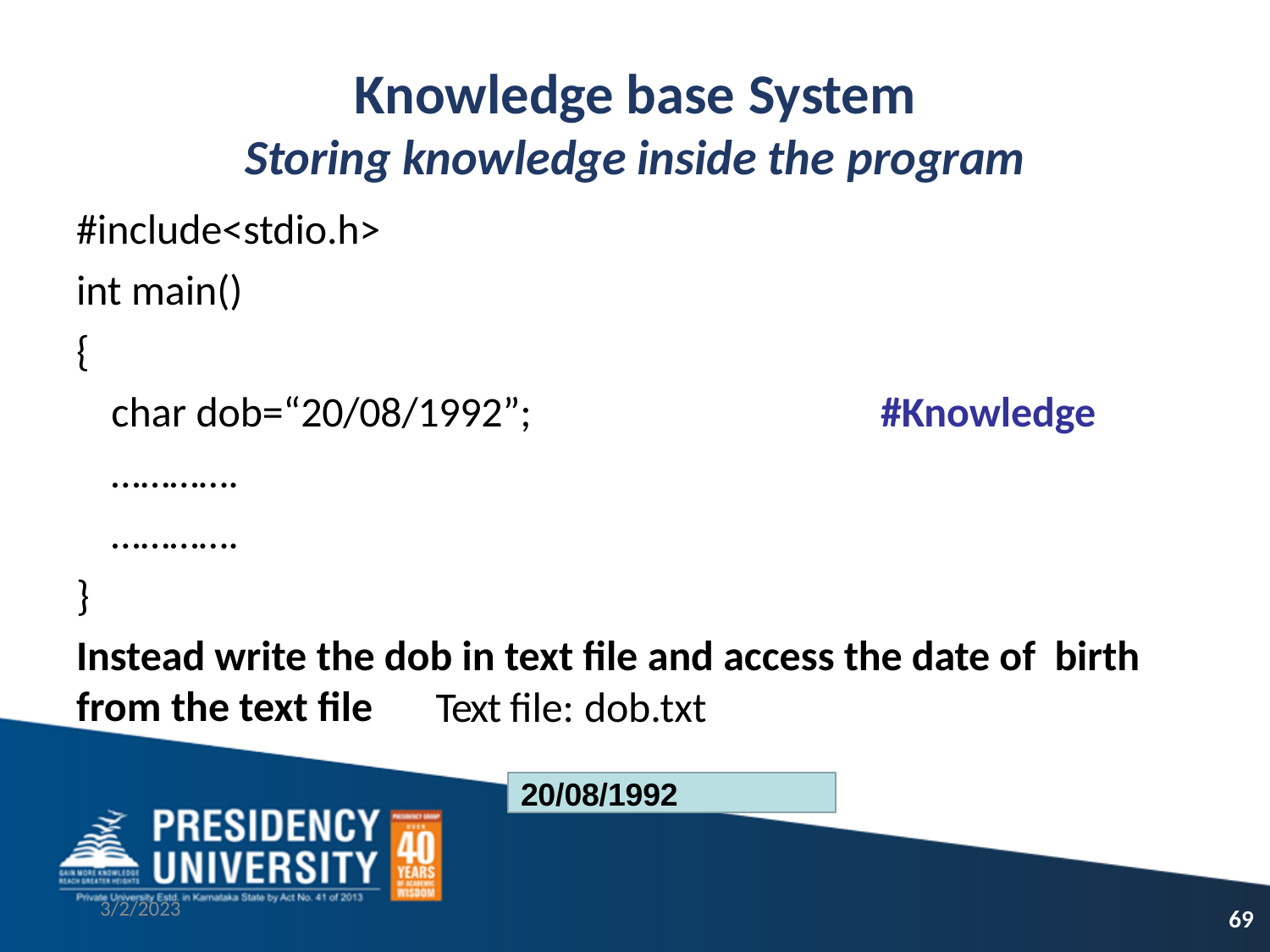

# Knowledge base System
Storing knowledge inside the program
#include<stdio.h>  int main()
{
char dob=“20/08/1992”;
………….
………….
#Knowledge
}
Instead write the dob in text file and access the date of  birth from the text file
Text file: dob.txt
20/08/1992
3/2/2023
69